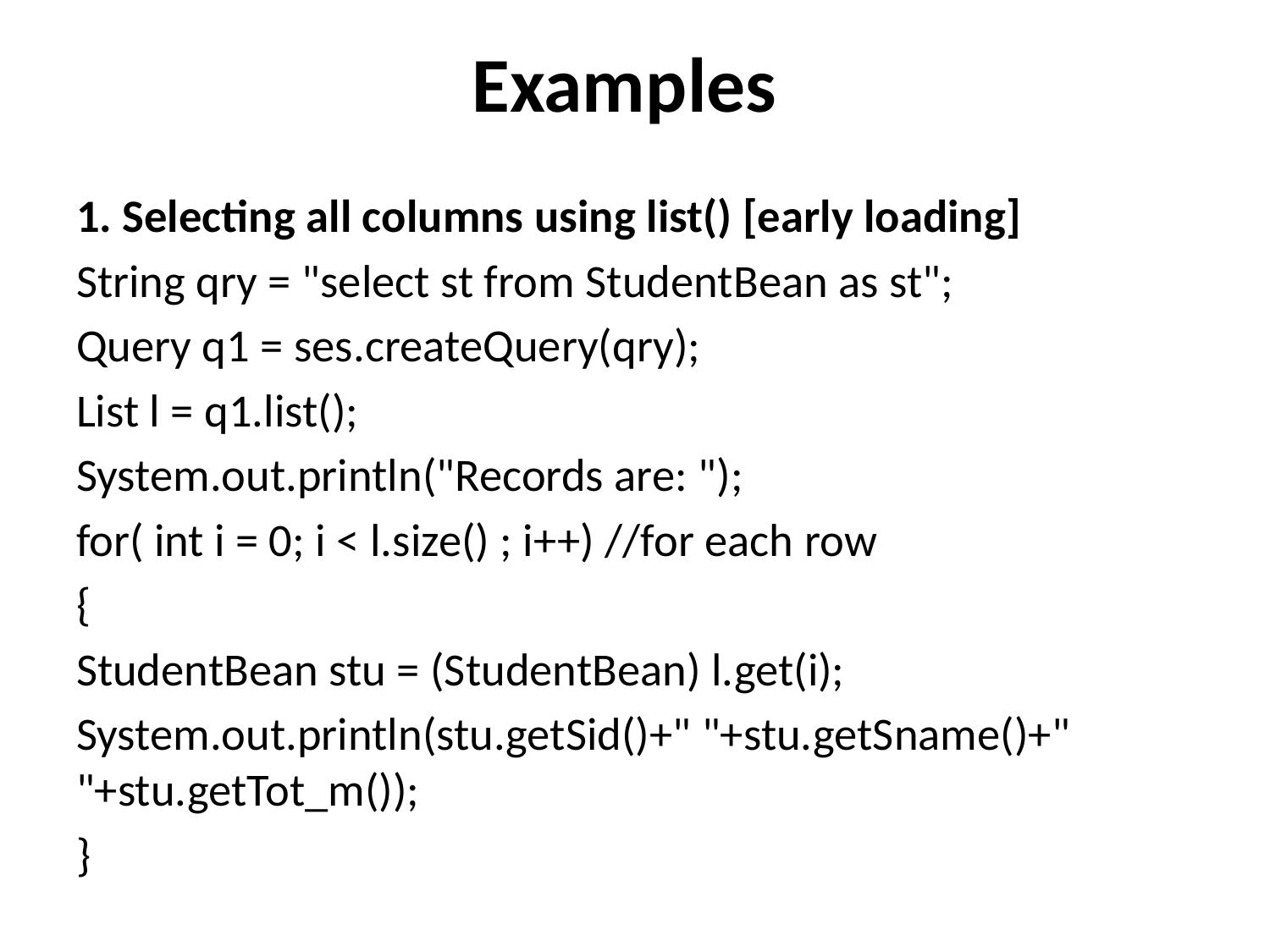

# Examples
1. Selecting all columns using list() [early loading]
String qry = "select st from StudentBean as st";
Query q1 = ses.createQuery(qry);
List l = q1.list();
System.out.println("Records are: ");
for( int i = 0; i < l.size() ; i++) //for each row
{
StudentBean stu = (StudentBean) l.get(i);
System.out.println(stu.getSid()+" "+stu.getSname()+" "+stu.getTot_m());
}